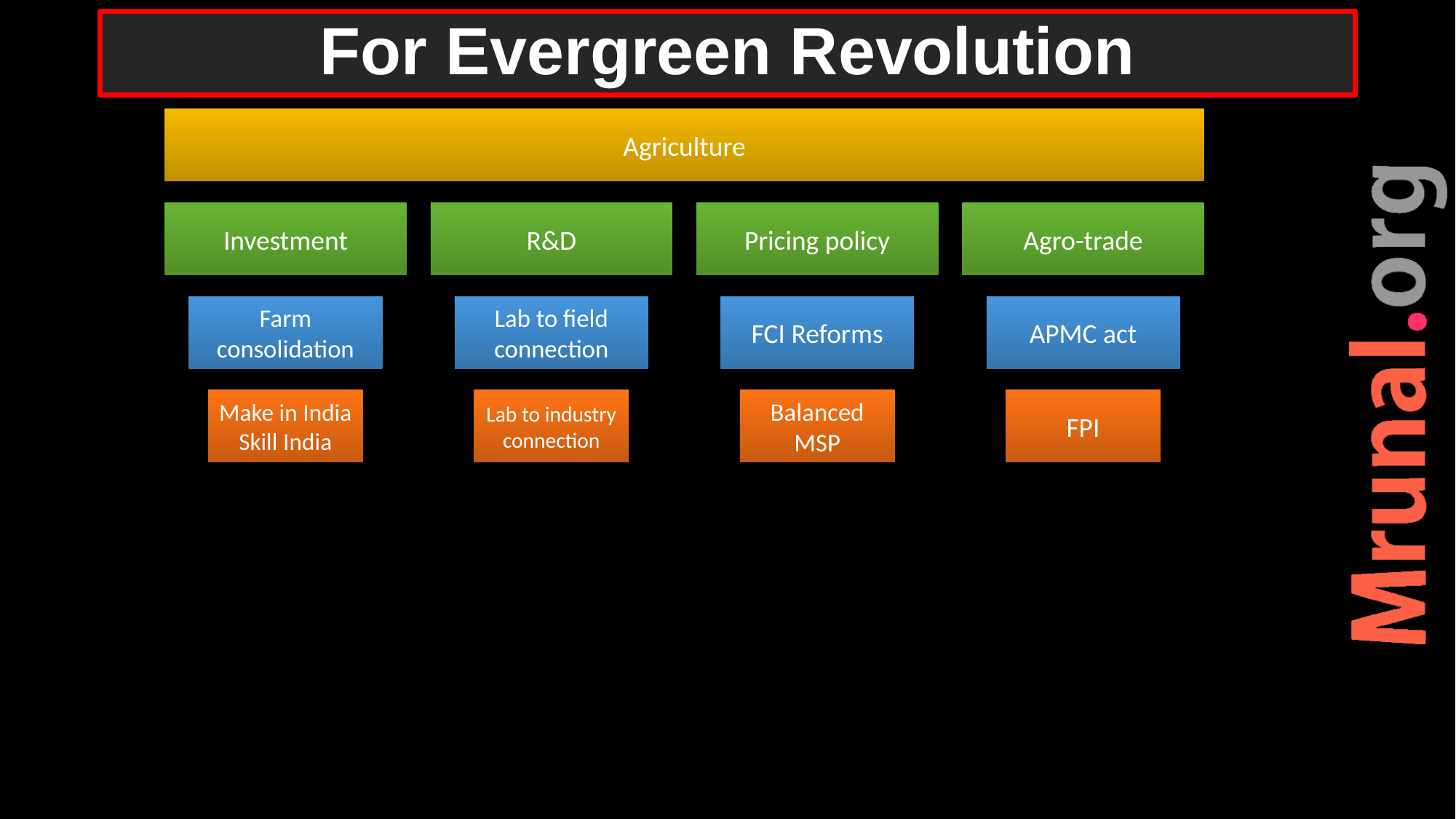

# For Evergreen Revolution
Agriculture
Investment
R&D
Pricing policy
Agro-trade
Farm consolidation
FCI Reforms
APMC act
FPI
Balanced MSP
Lab to field connection
Lab to industry connection
Make in India Skill India